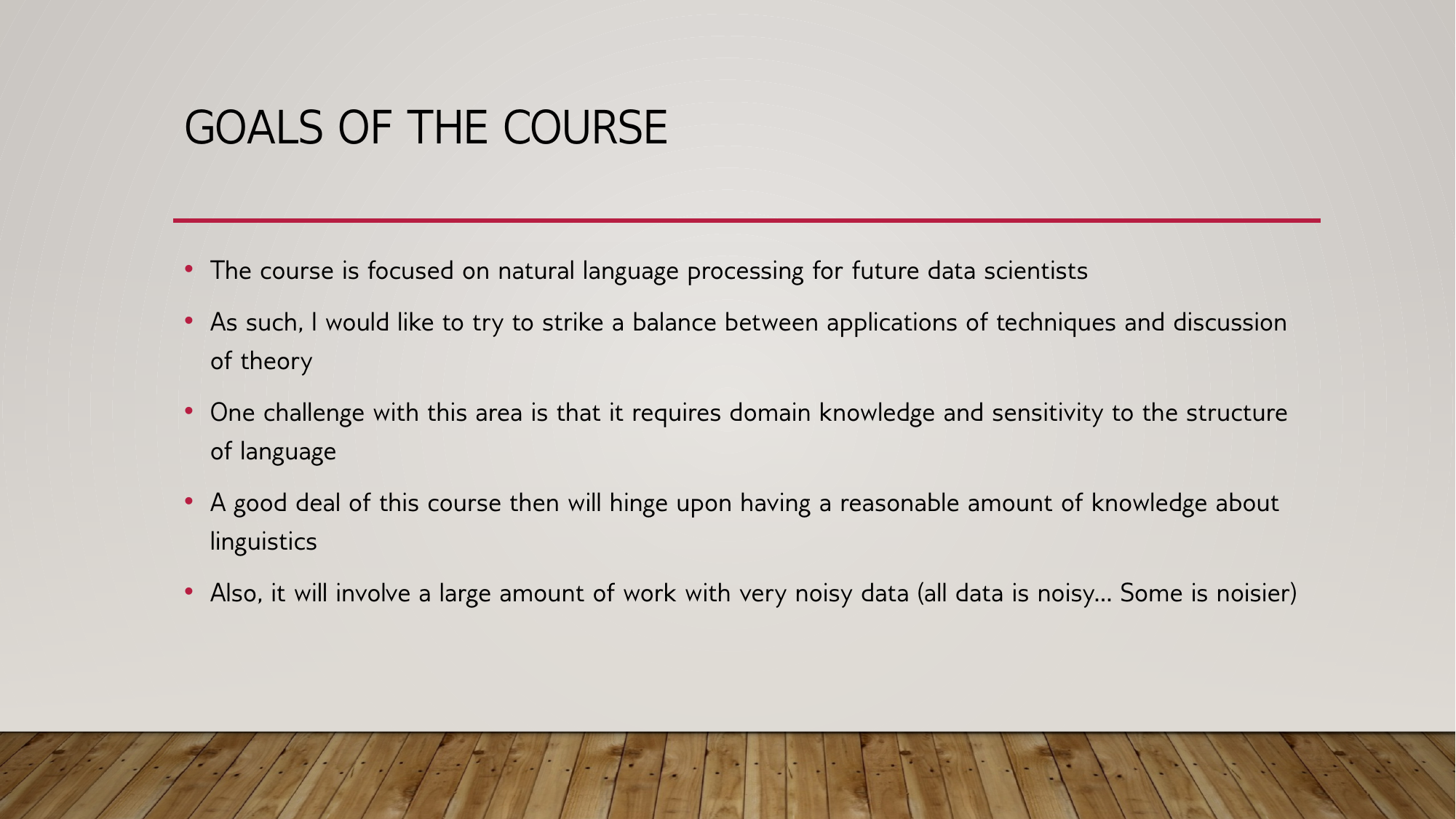

# Goals of the course
The course is focused on natural language processing for future data scientists
As such, I would like to try to strike a balance between applications of techniques and discussion of theory
One challenge with this area is that it requires domain knowledge and sensitivity to the structure of language
A good deal of this course then will hinge upon having a reasonable amount of knowledge about linguistics
Also, it will involve a large amount of work with very noisy data (all data is noisy... Some is noisier)